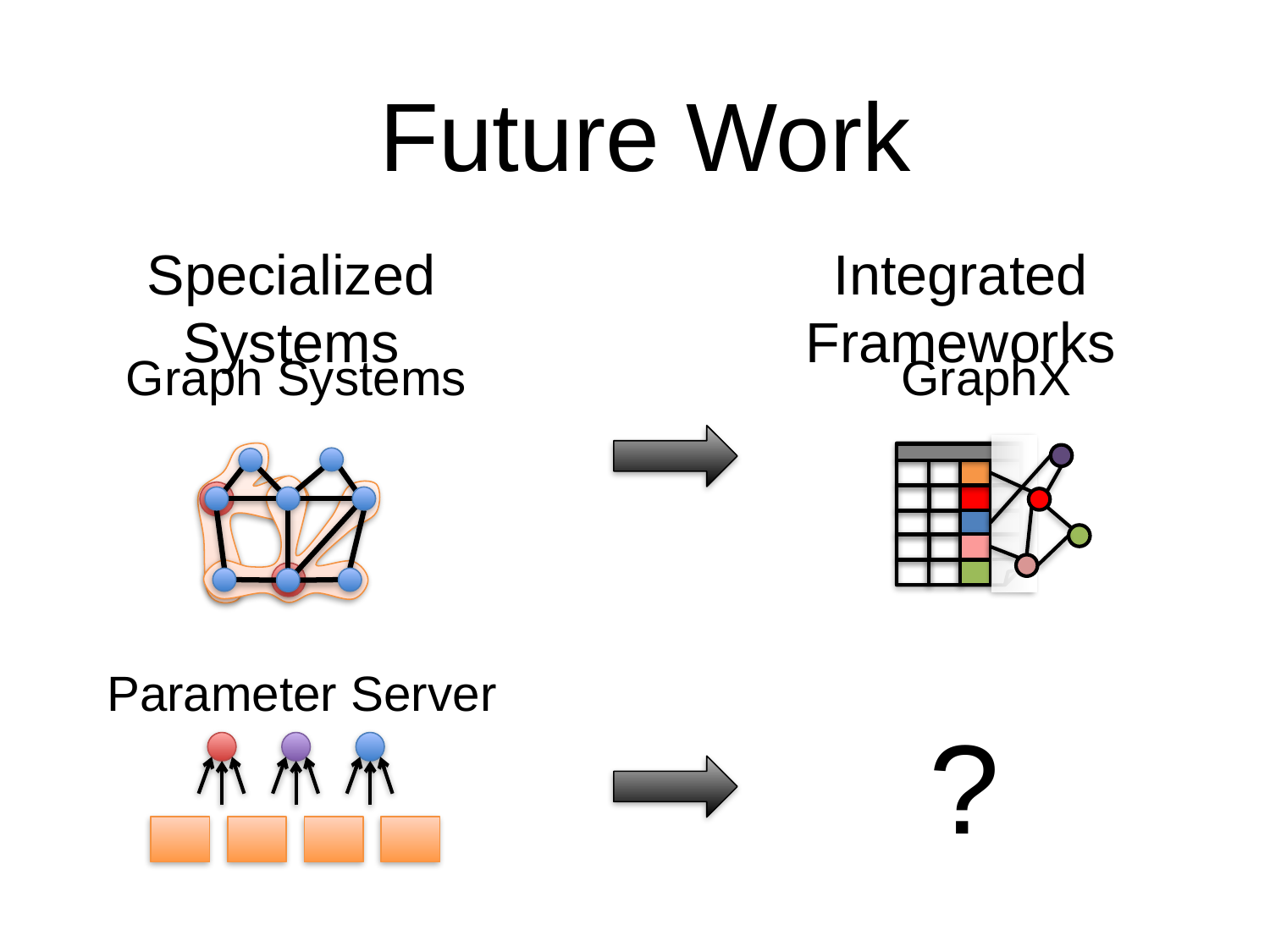

# Future Work
Specialized Systems
Integrated Frameworks
Graph Systems
GraphX

Parameter Server

?